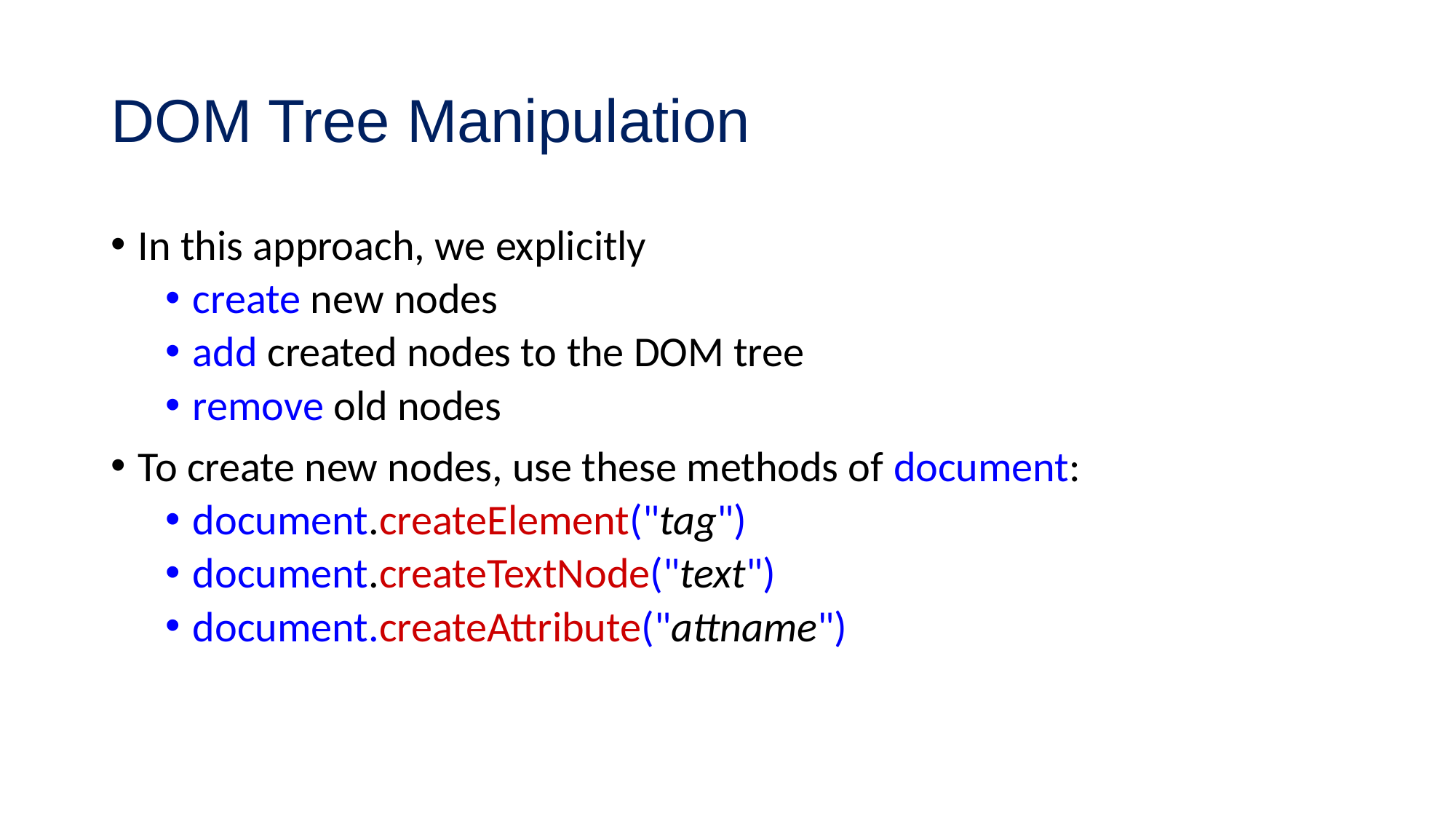

# DOM Tree Manipulation
In this approach, we explicitly
create new nodes
add created nodes to the DOM tree
remove old nodes
To create new nodes, use these methods of document:
document.createElement("tag")
document.createTextNode("text")
document.createAttribute("attname")